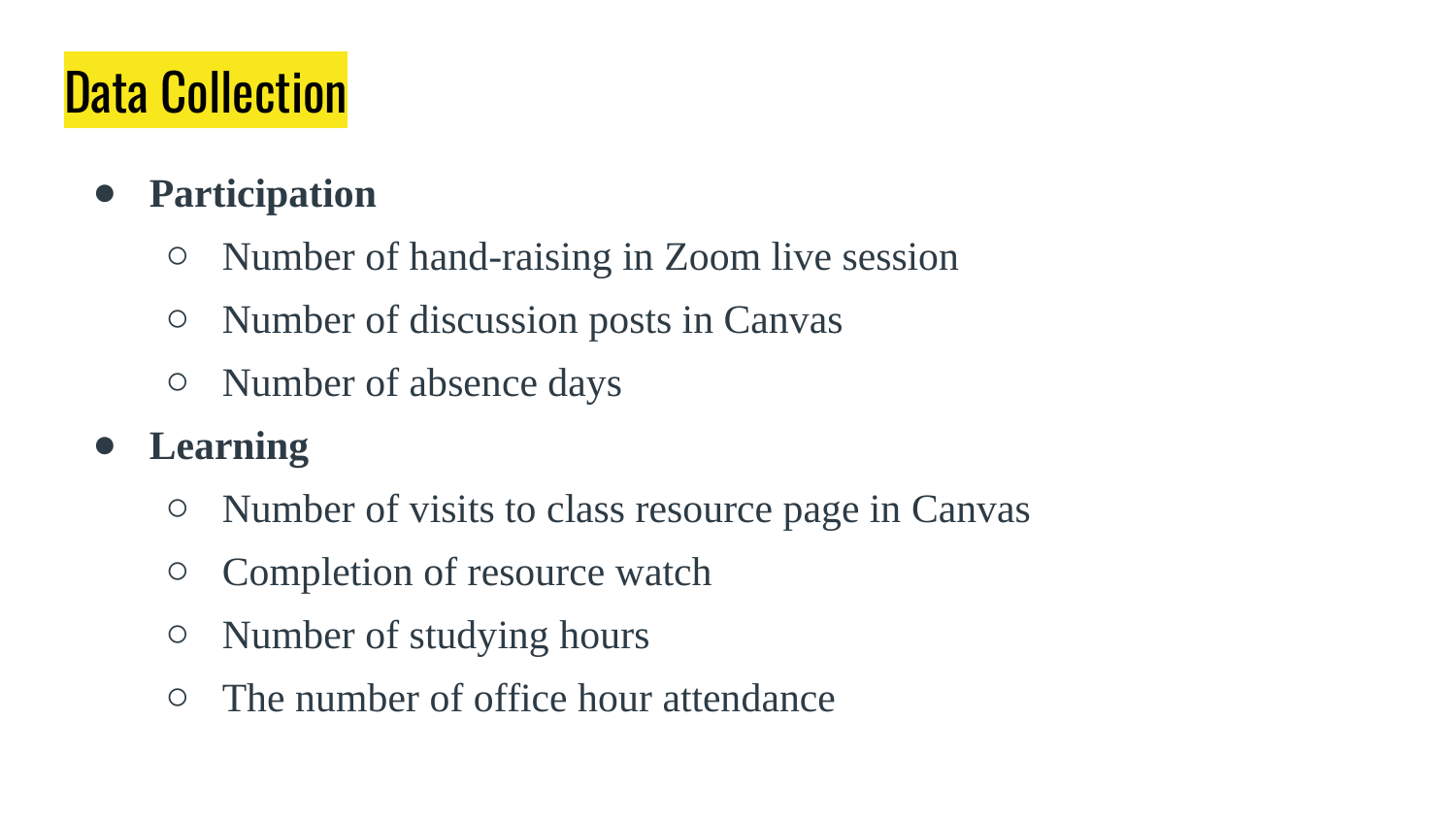

# Data Collection
Participation
Number of hand-raising in Zoom live session
Number of discussion posts in Canvas
Number of absence days
Learning
Number of visits to class resource page in Canvas
Completion of resource watch
Number of studying hours
The number of office hour attendance